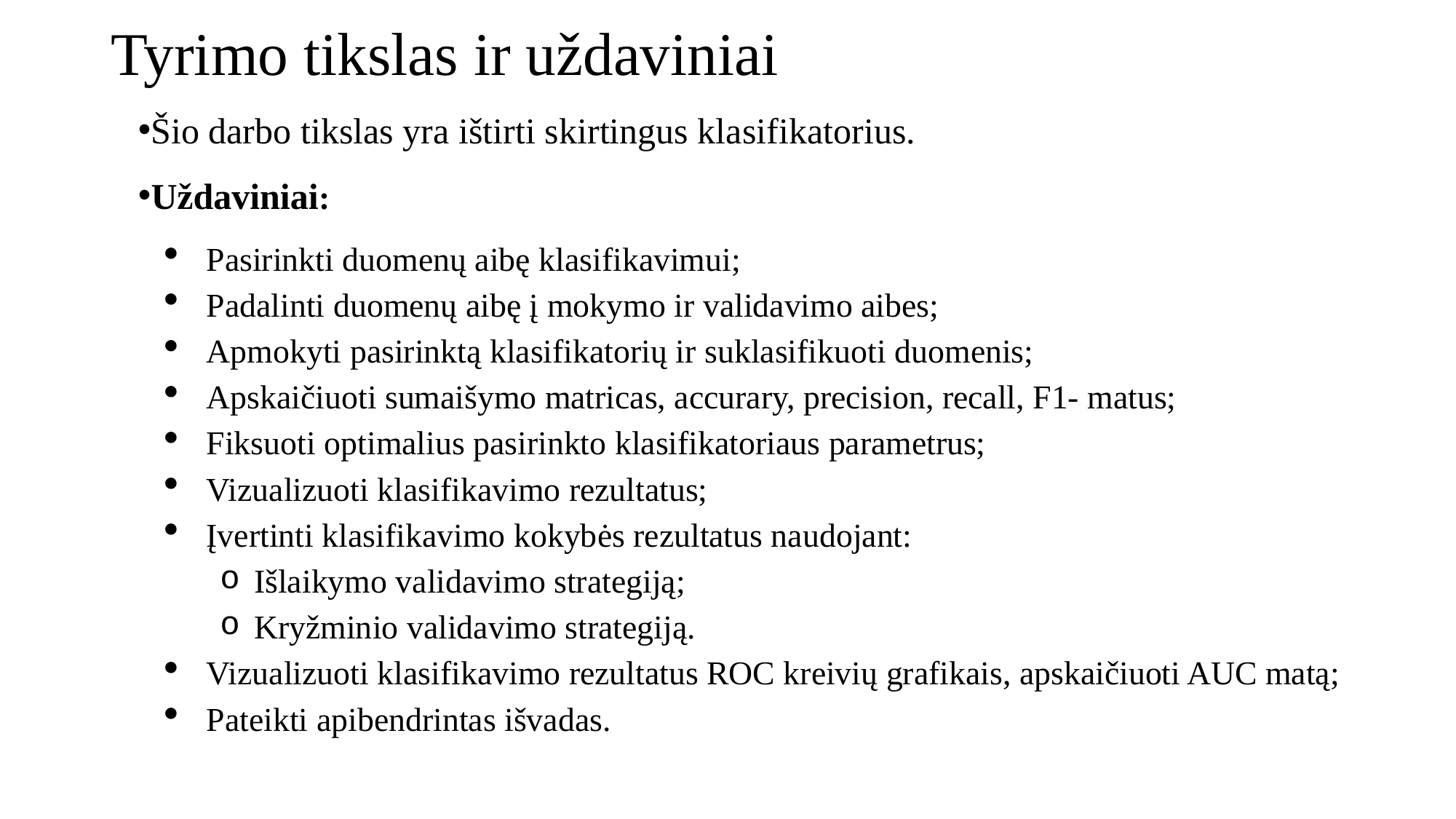

# Tyrimo tikslas ir uždaviniai
Šio darbo tikslas yra ištirti skirtingus klasifikatorius.
Uždaviniai:
Pasirinkti duomenų aibę klasifikavimui;
Padalinti duomenų aibę į mokymo ir validavimo aibes;
Apmokyti pasirinktą klasifikatorių ir suklasifikuoti duomenis;
Apskaičiuoti sumaišymo matricas, accurary, precision, recall, F1- matus;
Fiksuoti optimalius pasirinkto klasifikatoriaus parametrus;
Vizualizuoti klasifikavimo rezultatus;
Įvertinti klasifikavimo kokybės rezultatus naudojant:
Išlaikymo validavimo strategiją;
Kryžminio validavimo strategiją.
Vizualizuoti klasifikavimo rezultatus ROC kreivių grafikais, apskaičiuoti AUC matą;
Pateikti apibendrintas išvadas.